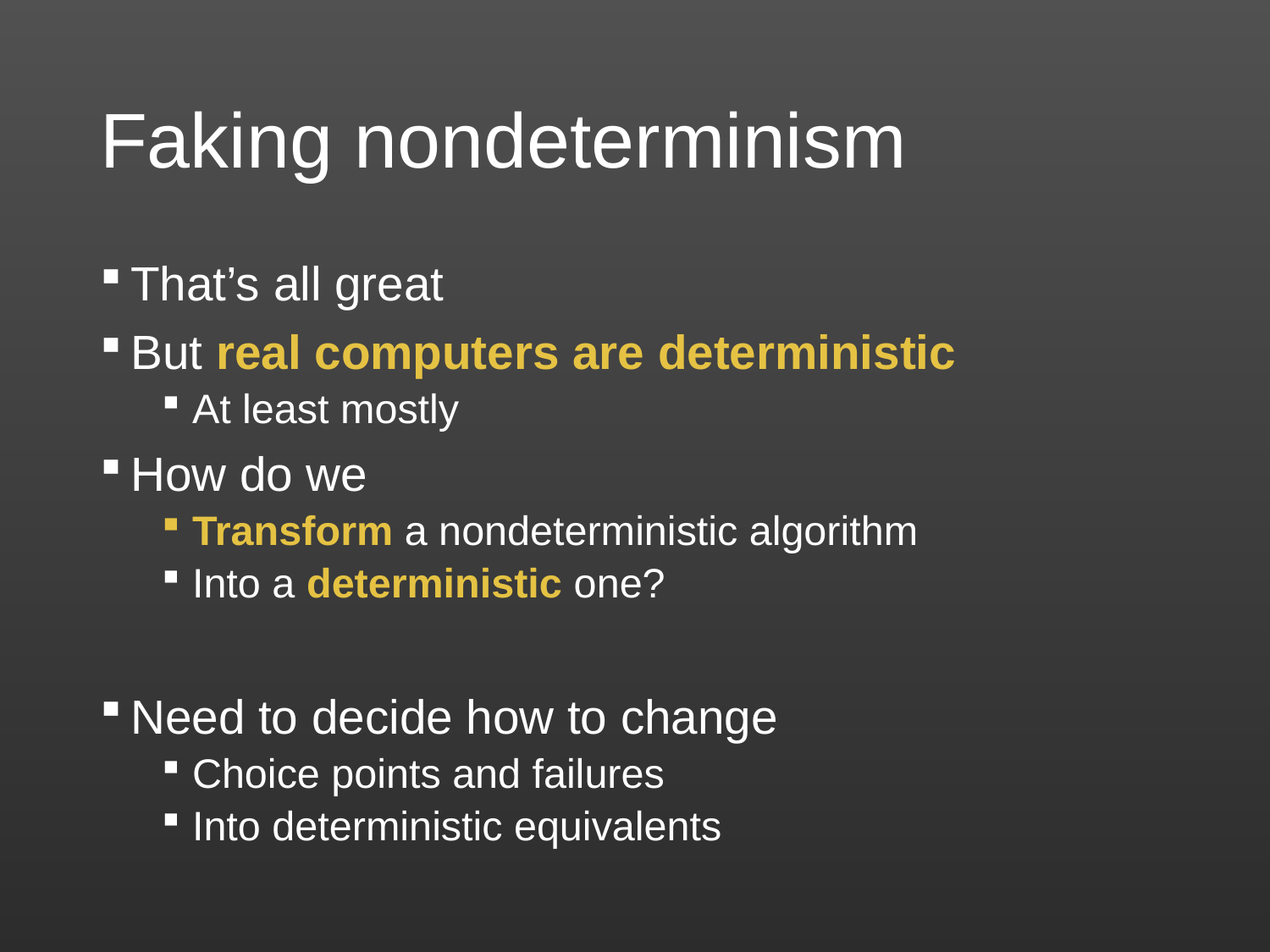

# Faking nondeterminism
That’s all great
But real computers are deterministic
At least mostly
How do we
Transform a nondeterministic algorithm
Into a deterministic one?

Need to decide how to change
Choice points and failures
Into deterministic equivalents